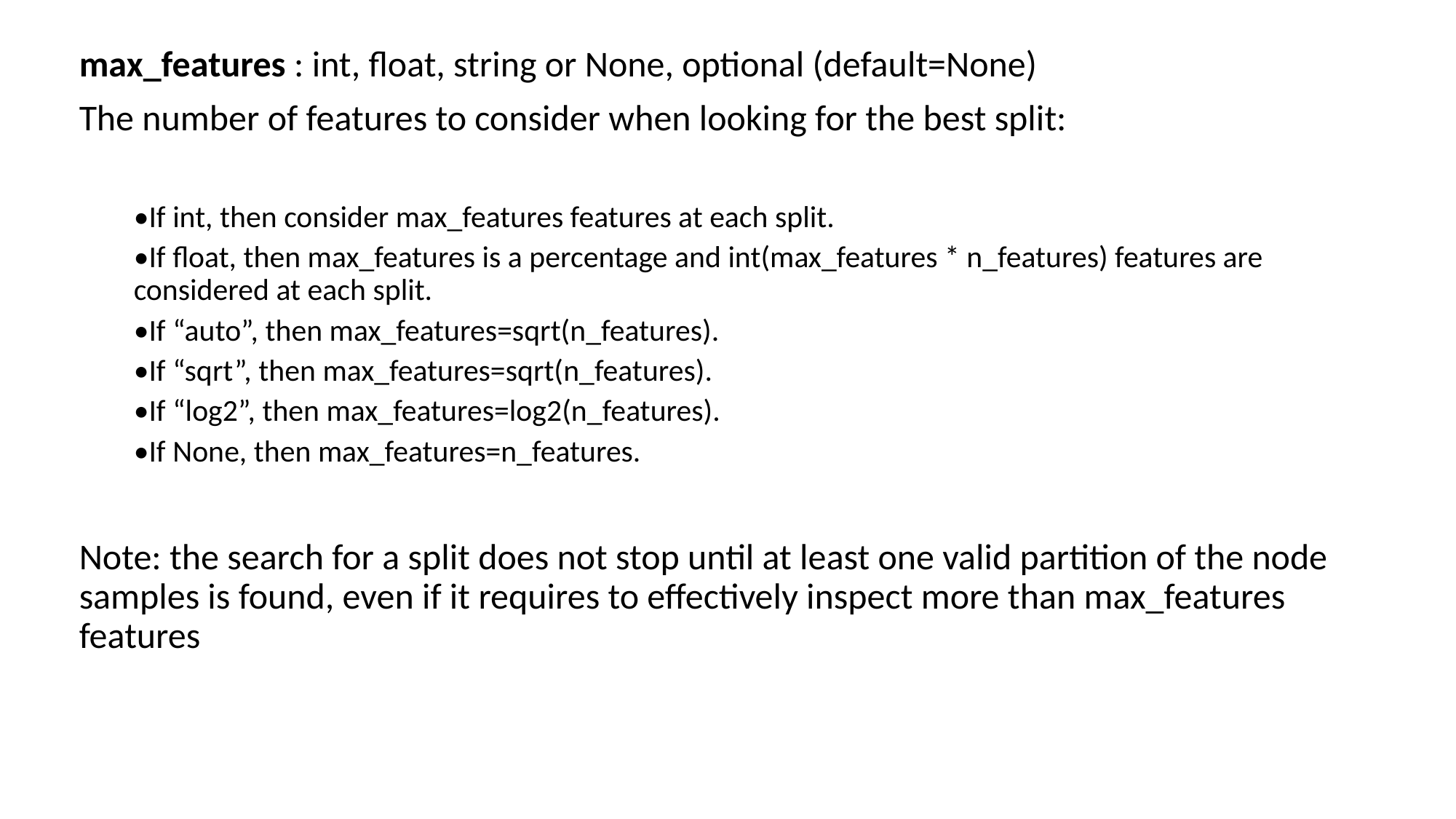

max_features : int, float, string or None, optional (default=None)
The number of features to consider when looking for the best split:

•If int, then consider max_features features at each split.
•If float, then max_features is a percentage and int(max_features * n_features) features are considered at each split.
•If “auto”, then max_features=sqrt(n_features).
•If “sqrt”, then max_features=sqrt(n_features).
•If “log2”, then max_features=log2(n_features).
•If None, then max_features=n_features.

Note: the search for a split does not stop until at least one valid partition of the node samples is found, even if it requires to effectively inspect more than max_features features